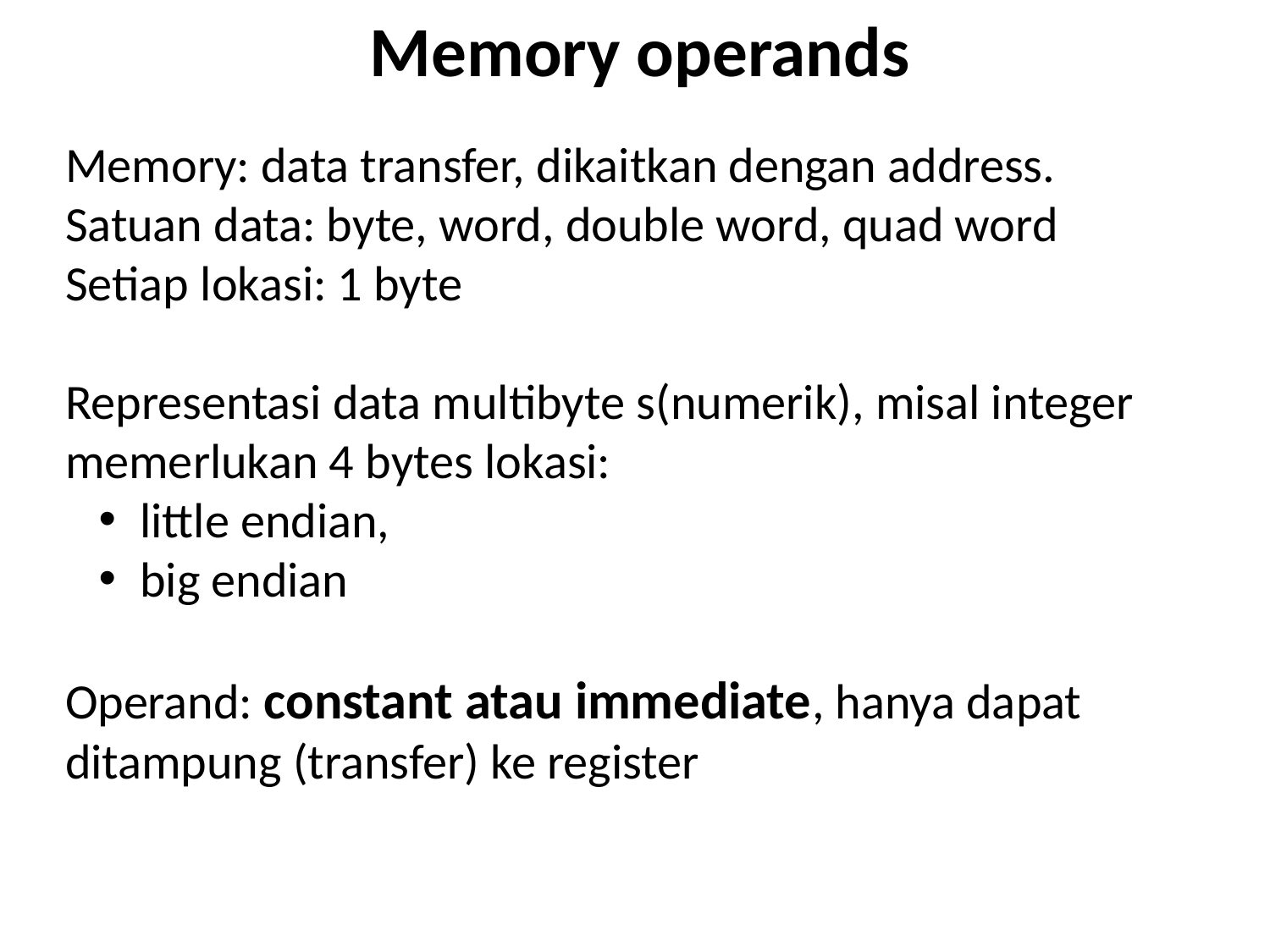

Memory operands
Memory: data transfer, dikaitkan dengan address.
Satuan data: byte, word, double word, quad word
Setiap lokasi: 1 byte

Representasi data multibyte s(numerik), misal integer memerlukan 4 bytes lokasi:
 little endian,
 big endian

Operand: constant atau immediate, hanya dapat ditampung (transfer) ke register